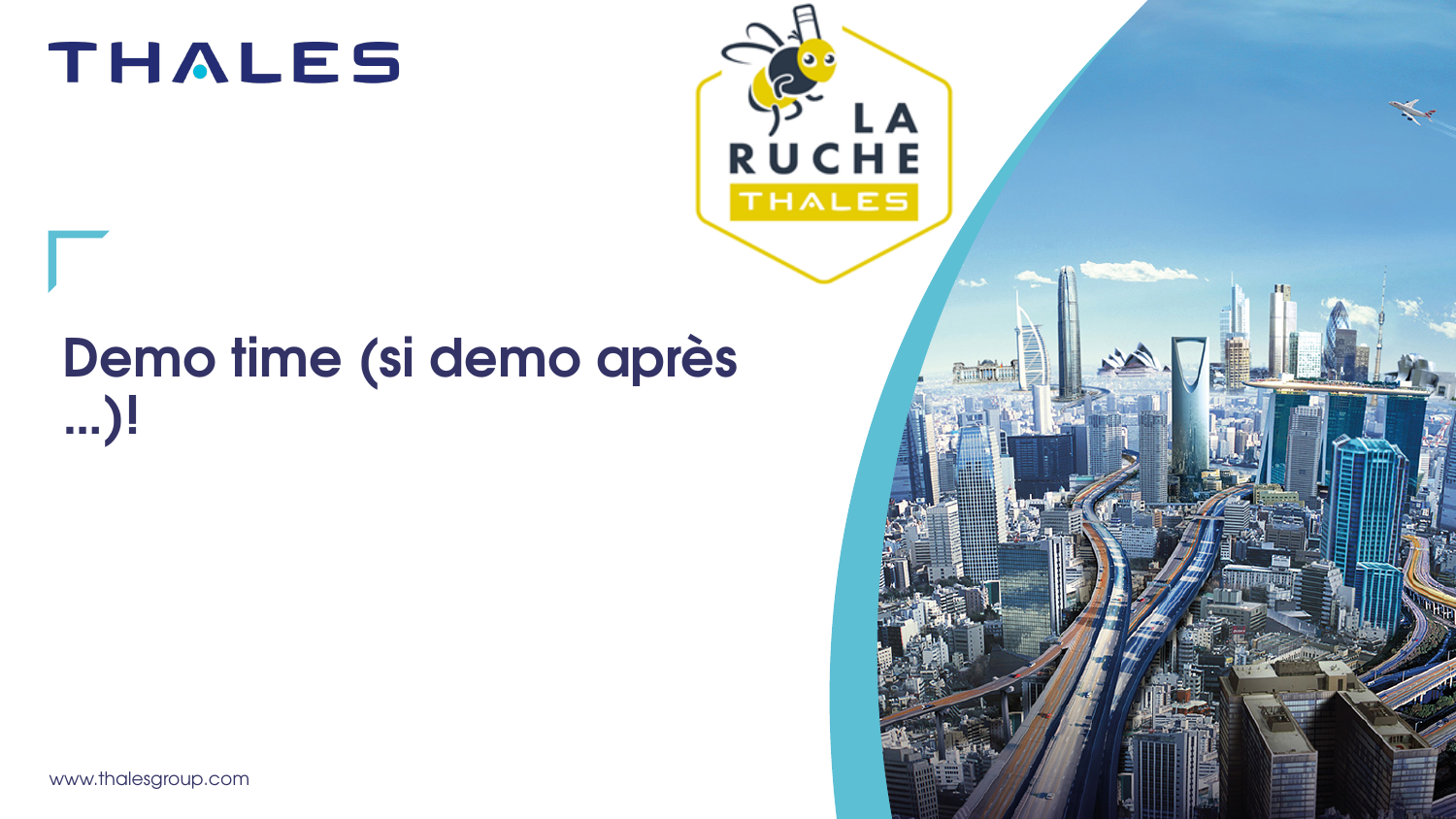

# Demo time (si demo après …)!